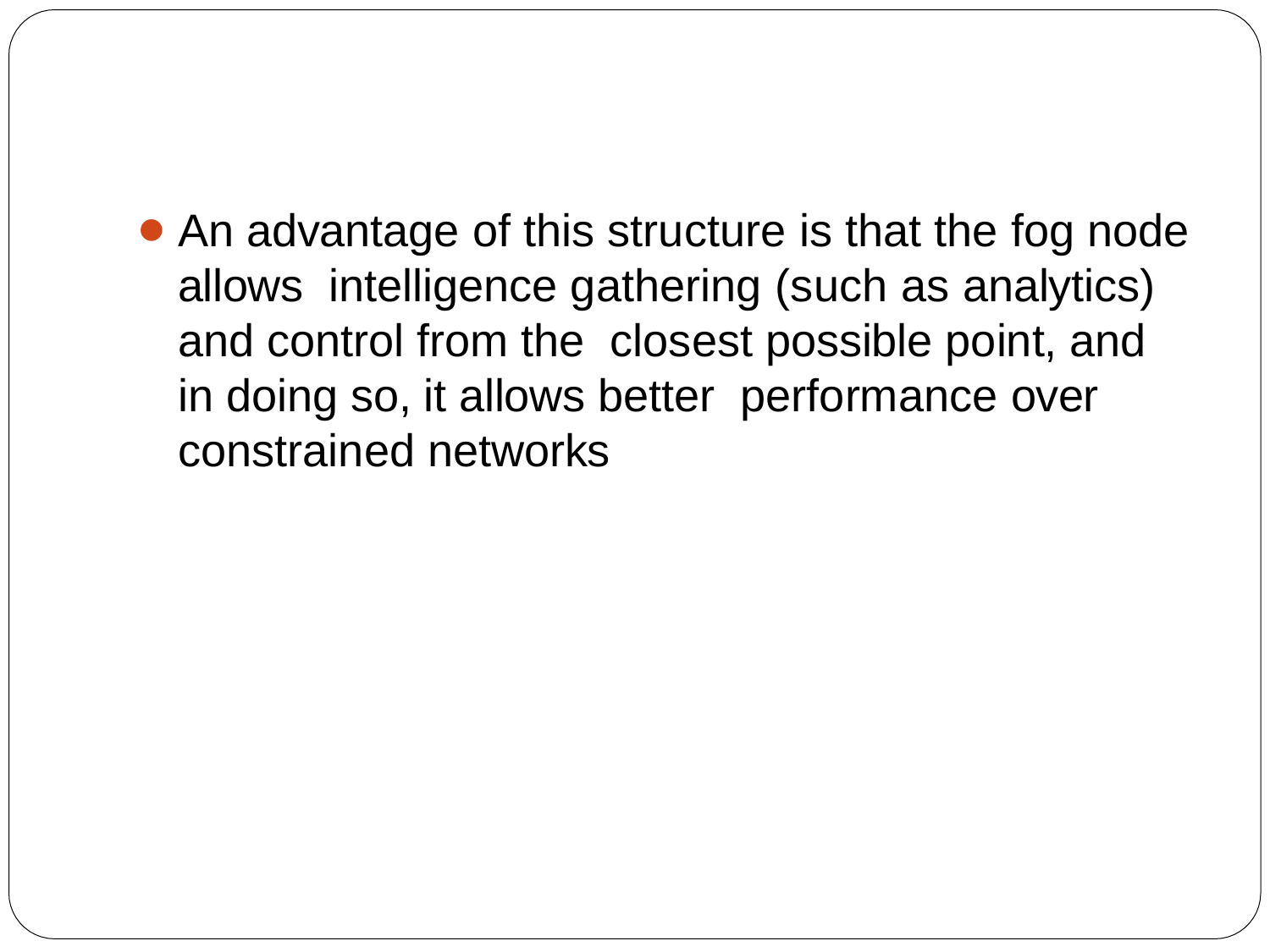

An advantage of this structure is that the fog node allows  intelligence gathering (such as analytics) and control from the  closest possible point, and in doing so, it allows better  performance over constrained networks